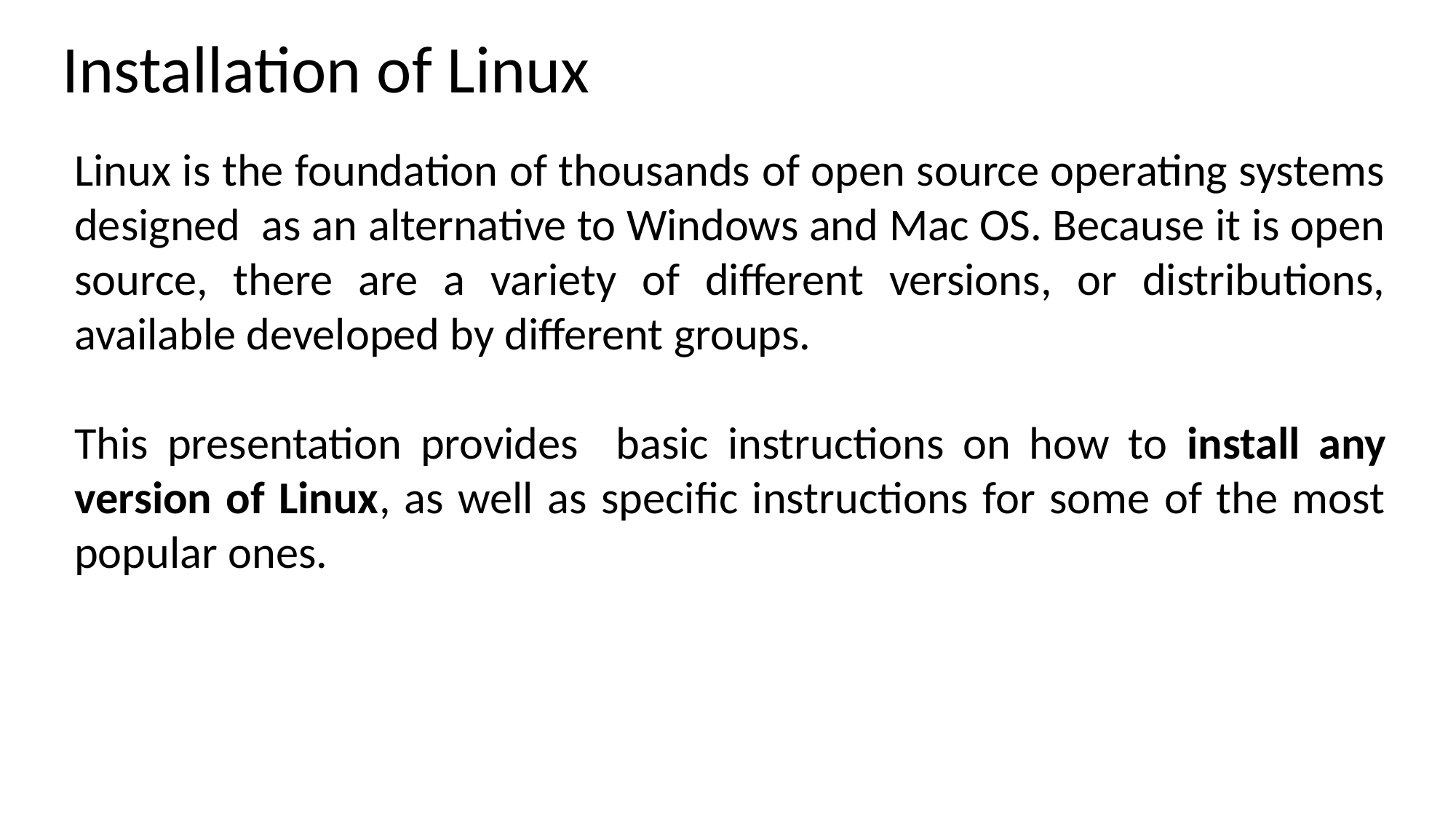

# Installation of Linux
Linux is the foundation of thousands of open source operating systems designed  as an alternative to Windows and Mac OS. Because it is open source, there are a variety of different versions, or distributions, available developed by different groups.

This presentation provides  basic instructions on how to install any version of Linux, as well as specific instructions for some of the most popular ones.